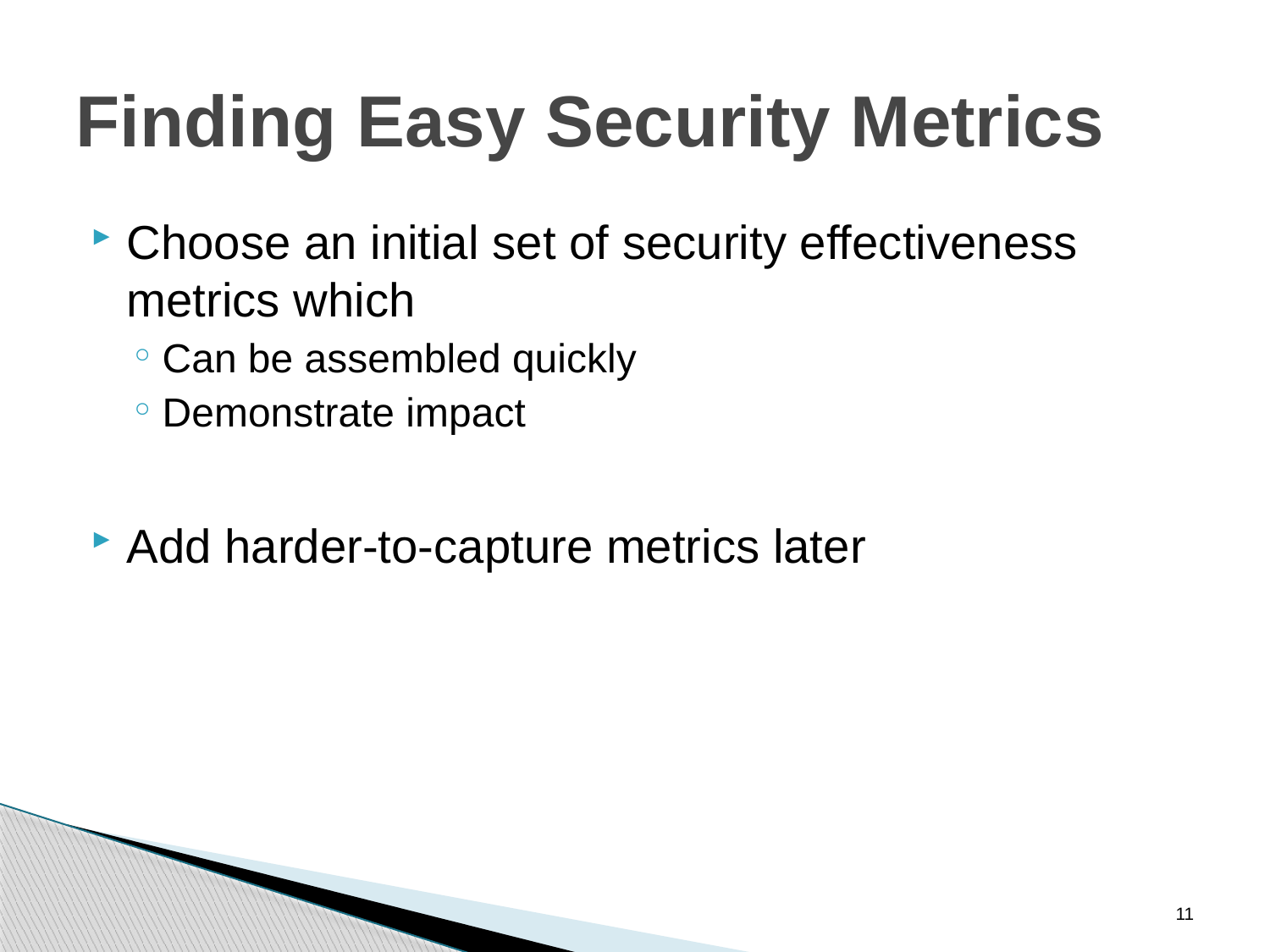

# Finding Easy Security Metrics
Choose an initial set of security effectiveness metrics which
Can be assembled quickly
Demonstrate impact

Add harder-to-capture metrics later
11